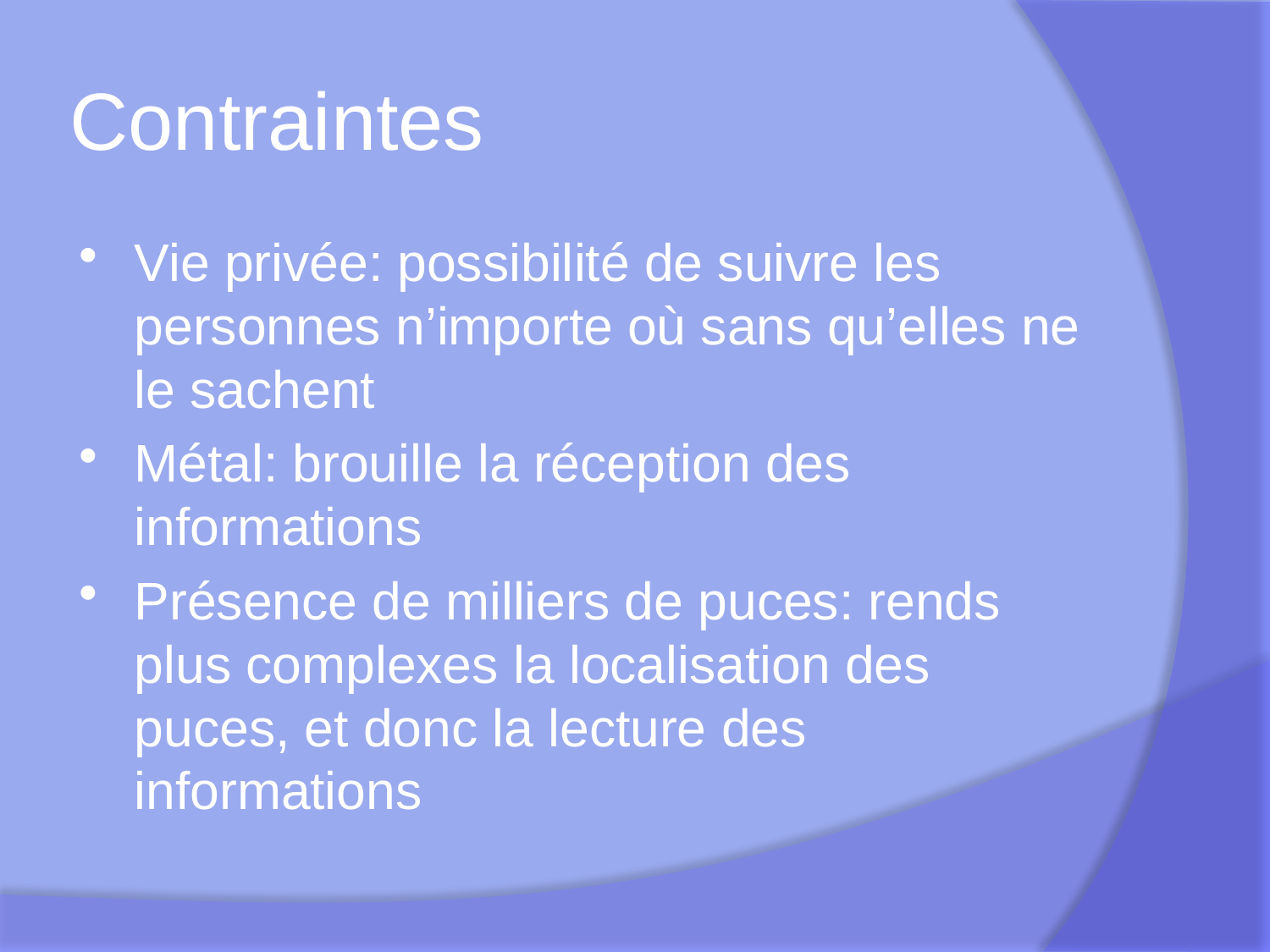

# Contraintes
Vie privée: possibilité de suivre les personnes n’importe où sans qu’elles ne le sachent
Métal: brouille la réception des informations
Présence de milliers de puces: rends plus complexes la localisation des puces, et donc la lecture des informations